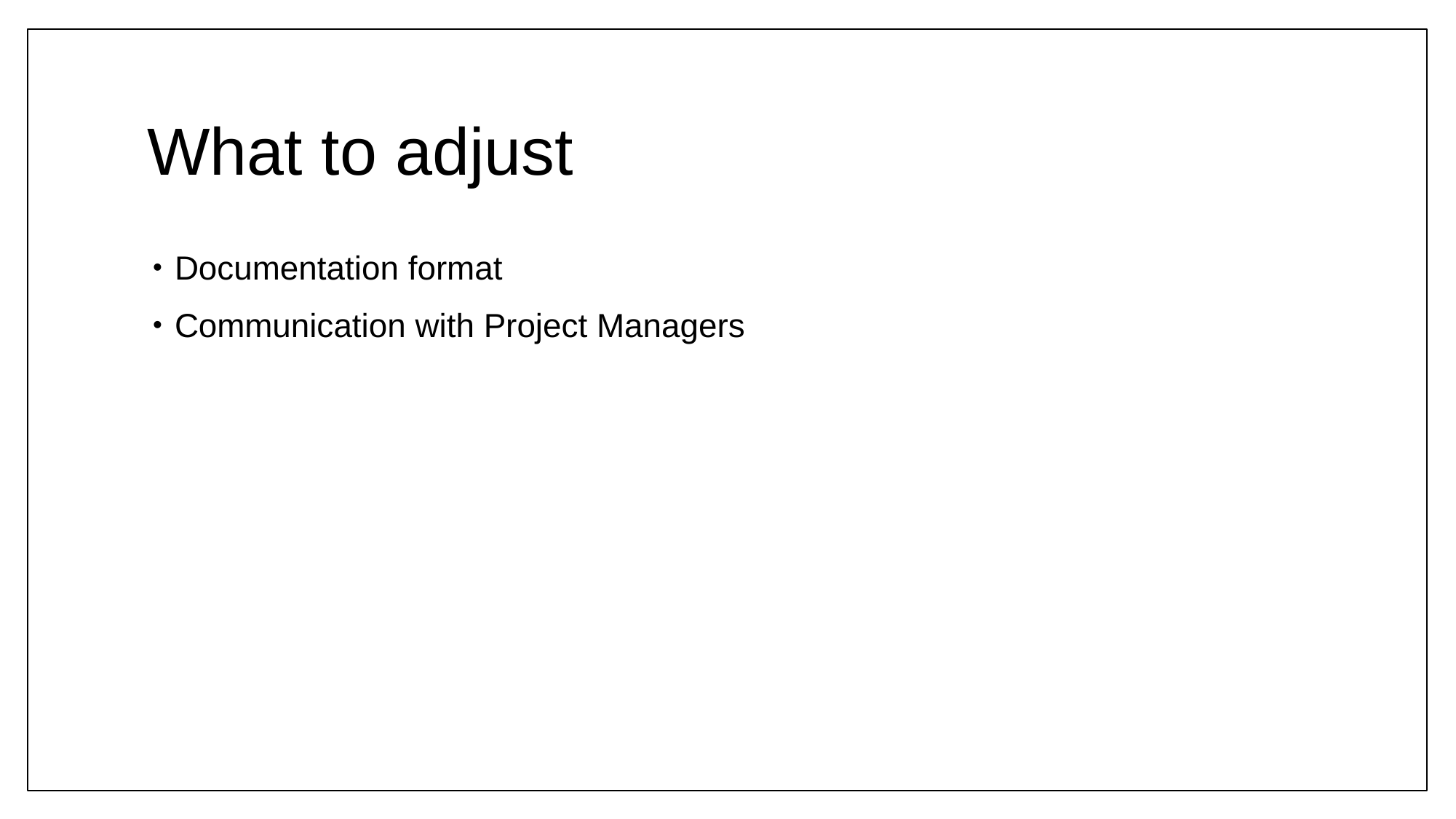

# What to adjust
Documentation format
Communication with Project Managers